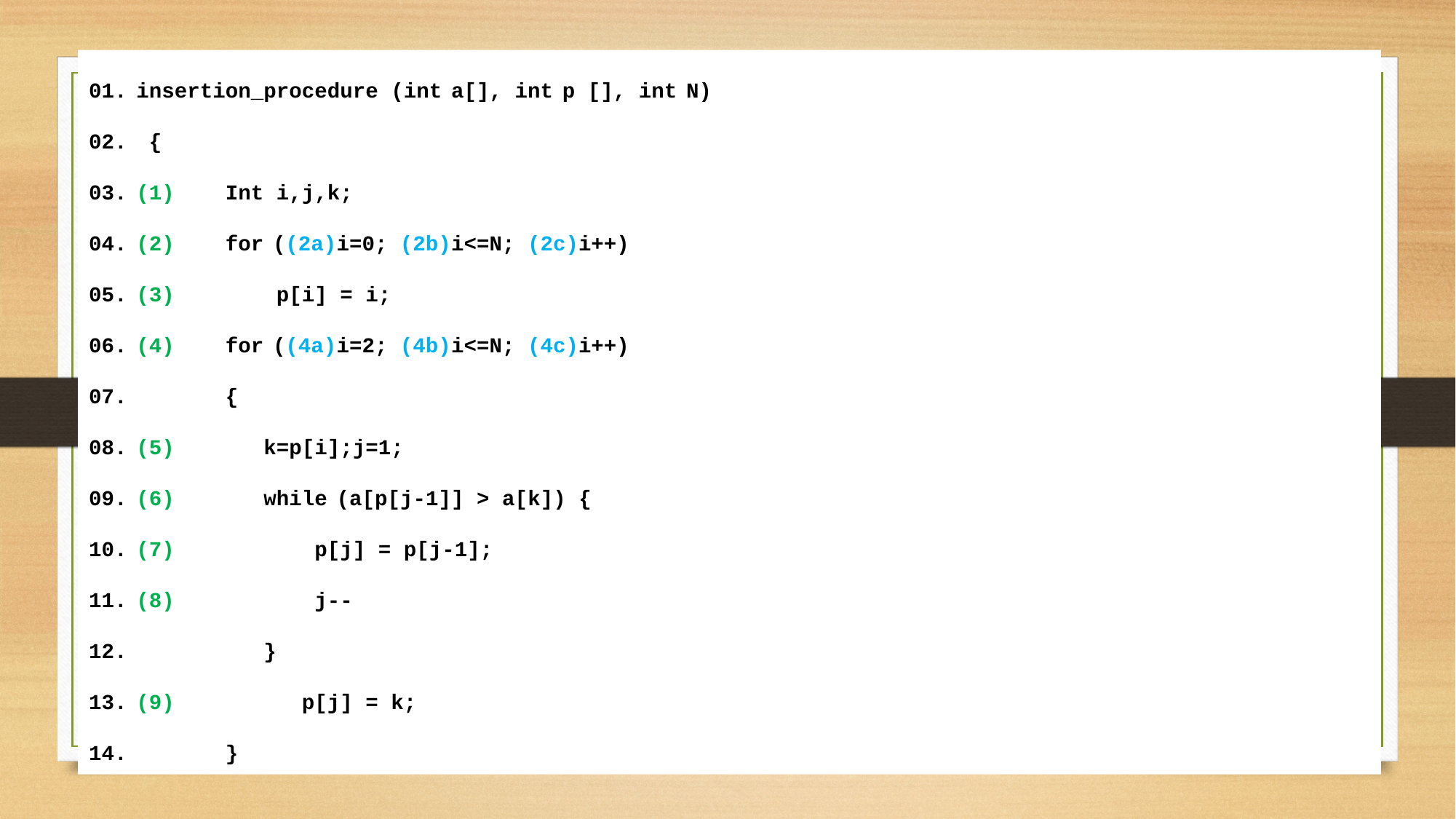

01. insertion_procedure (int a[], int p [], int N)
02.  {
03. (1)    Int i,j,k;
04. (2)    for ((2a)i=0; (2b)i<=N; (2c)i++)
05. (3)        p[i] = i;
06. (4)    for ((4a)i=2; (4b)i<=N; (4c)i++)
07.        {
08. (5)       k=p[i];j=1;
09. (6)       while (a[p[j-1]] > a[k]) {
10. (7)           p[j] = p[j-1];
11. (8)           j--
12.           }
13. (9)          p[j] = k;
14.        }